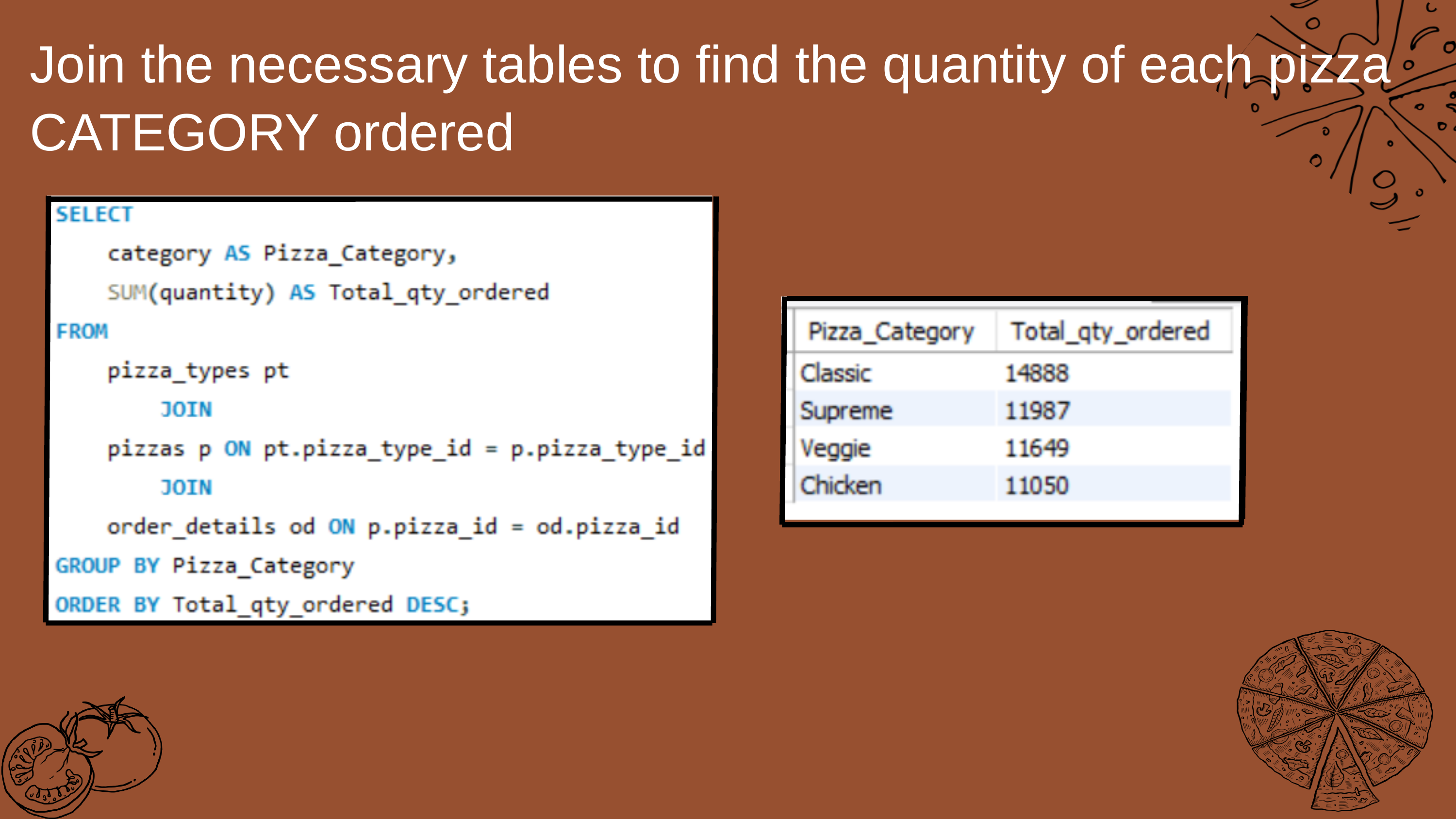

Join the necessary tables to find the quantity of each pizza CATEGORY ordered